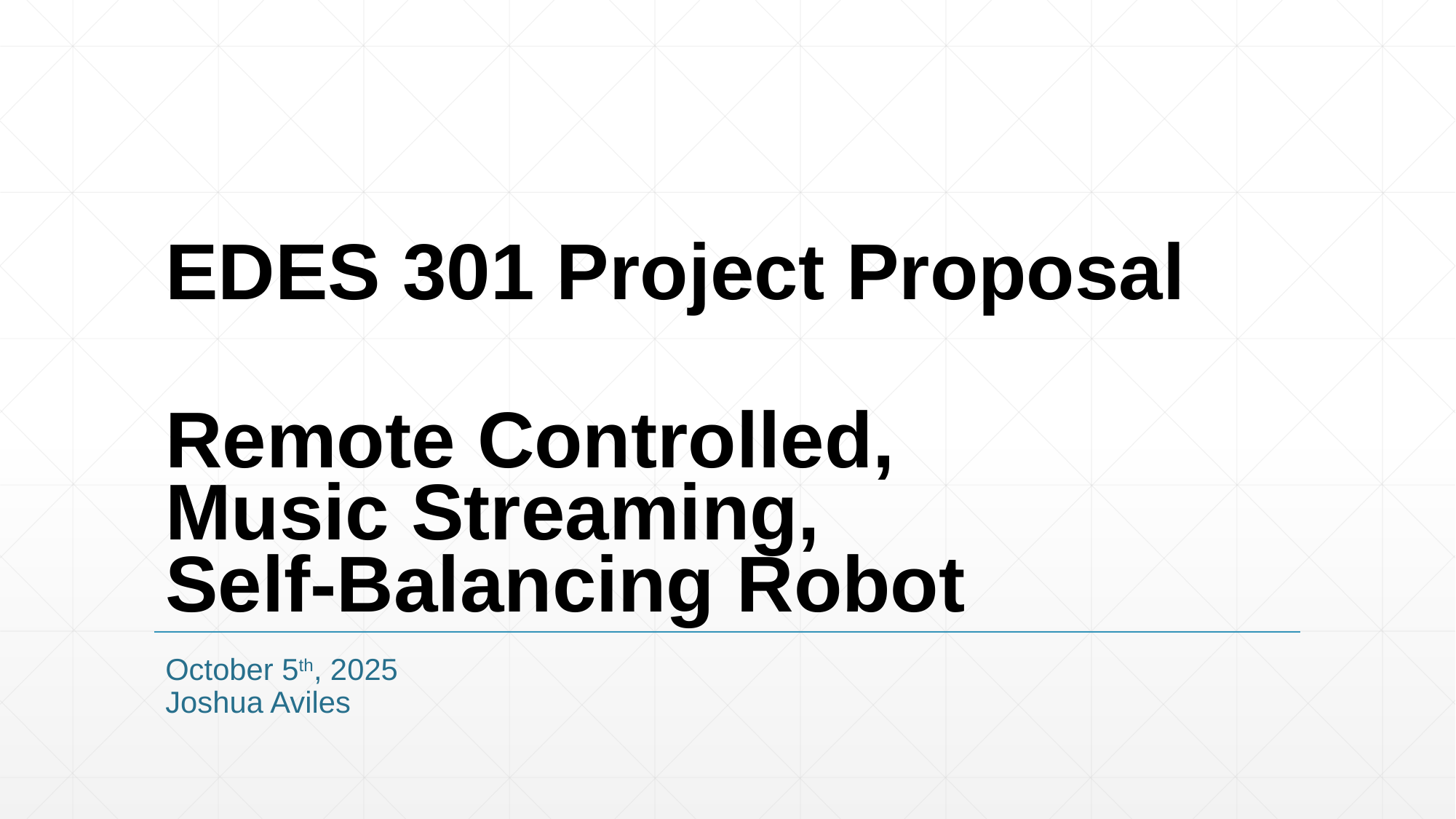

# EDES 301 Project Proposal Remote Controlled, Music Streaming, Self-Balancing Robot
October 5th, 2025
Joshua Aviles